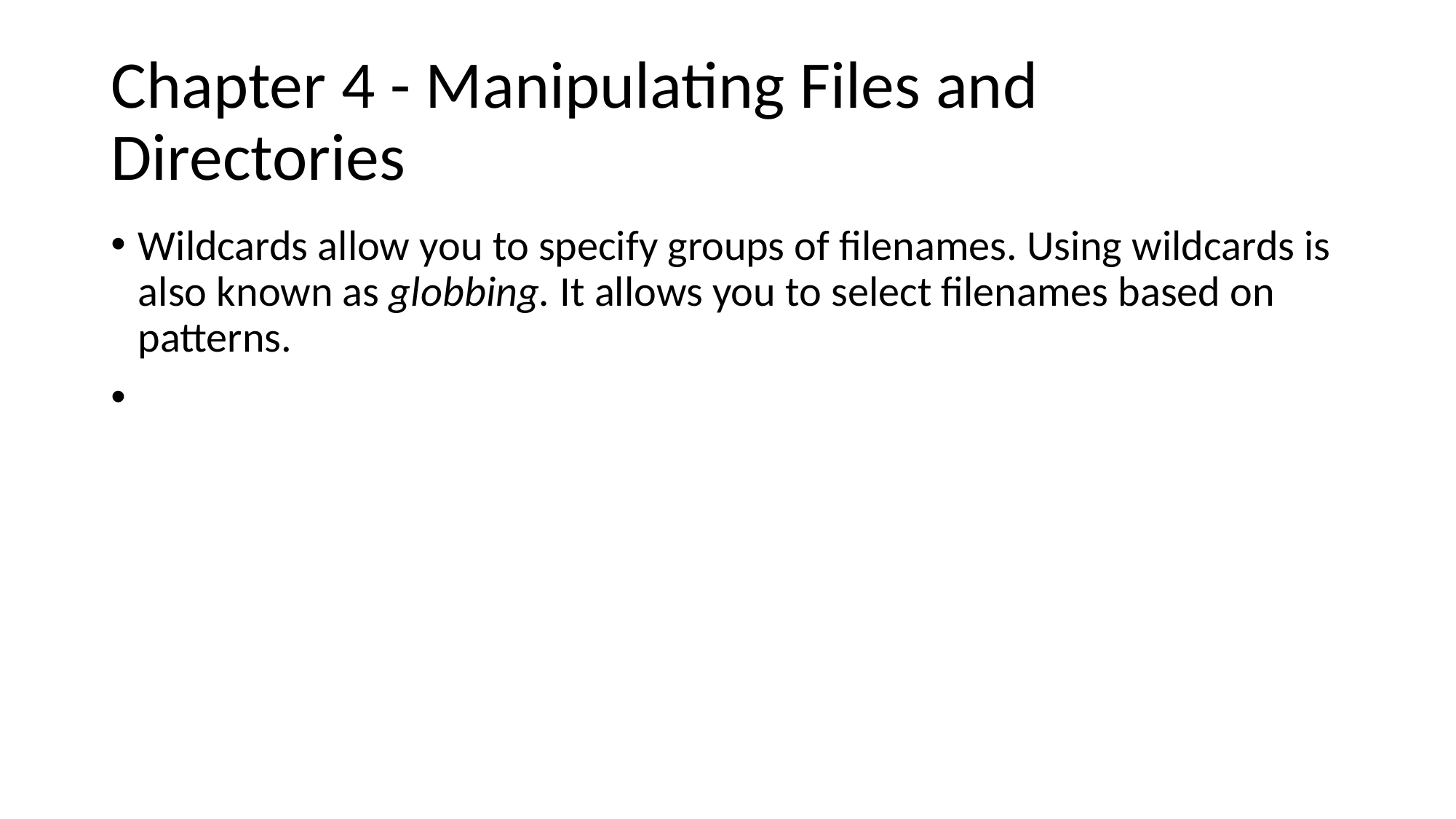

# Chapter 4 - Manipulating Files and Directories
Wildcards allow you to specify groups of filenames. Using wildcards is also known as globbing. It allows you to select filenames based on patterns.